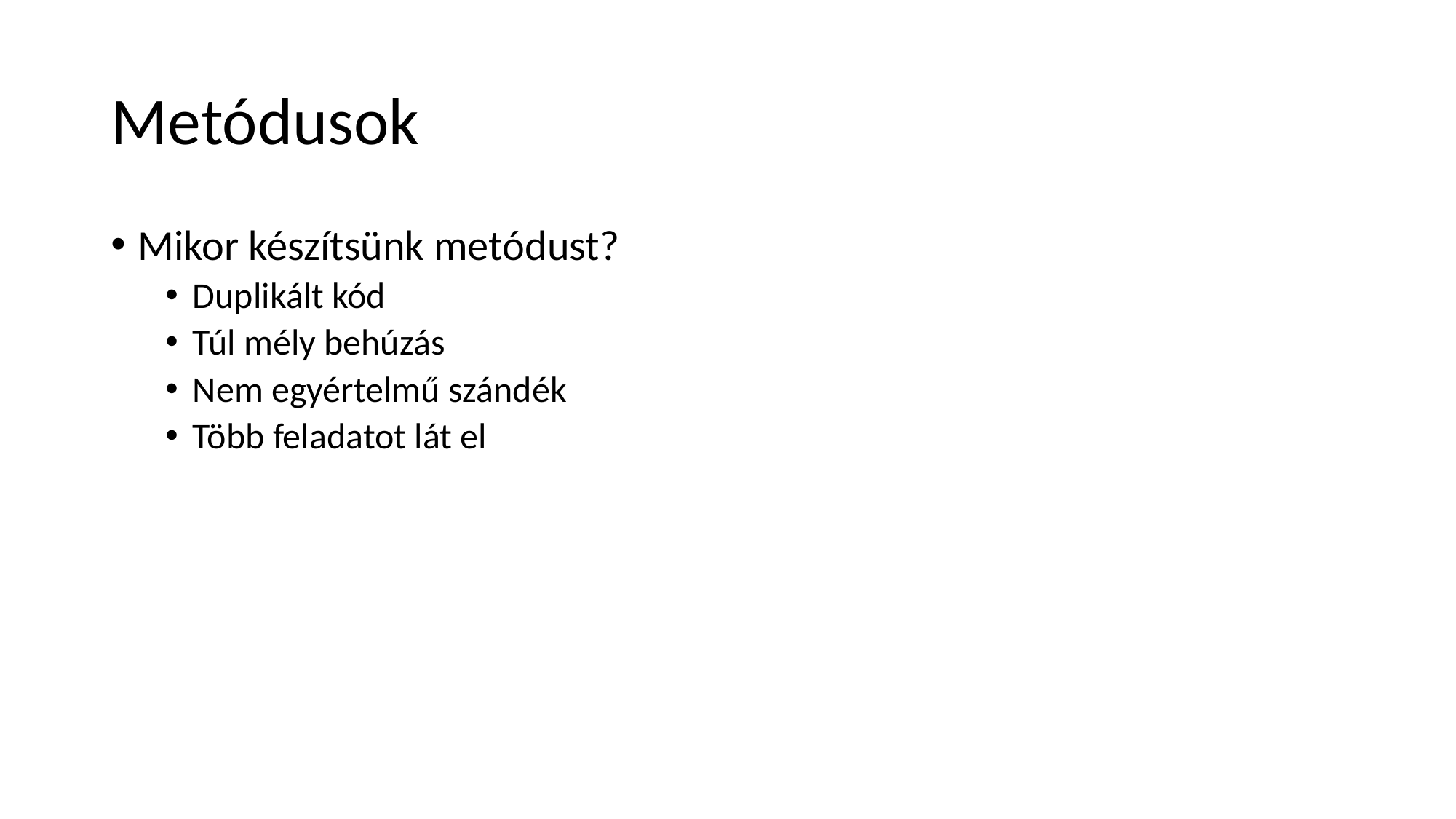

# Metódusok
Mikor készítsünk metódust?
Duplikált kód
Túl mély behúzás
Nem egyértelmű szándék
Több feladatot lát el